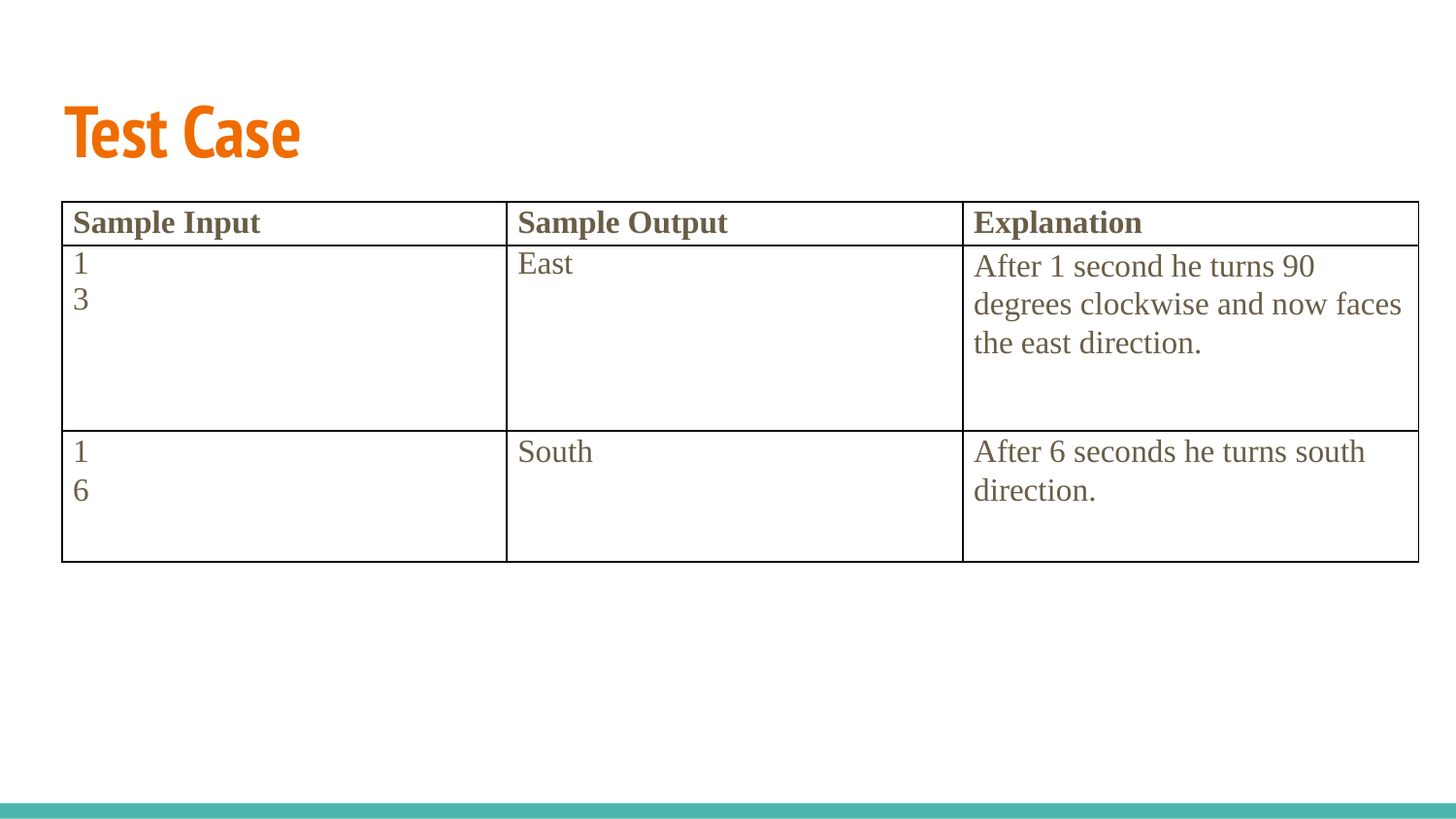

# Test Case
| Sample Input | Sample Output | Explanation |
| --- | --- | --- |
| 1 3 | East | After 1 second he turns 90 degrees clockwise and now faces the east direction. |
| 1 6 | South | After 6 seconds he turns south direction. |